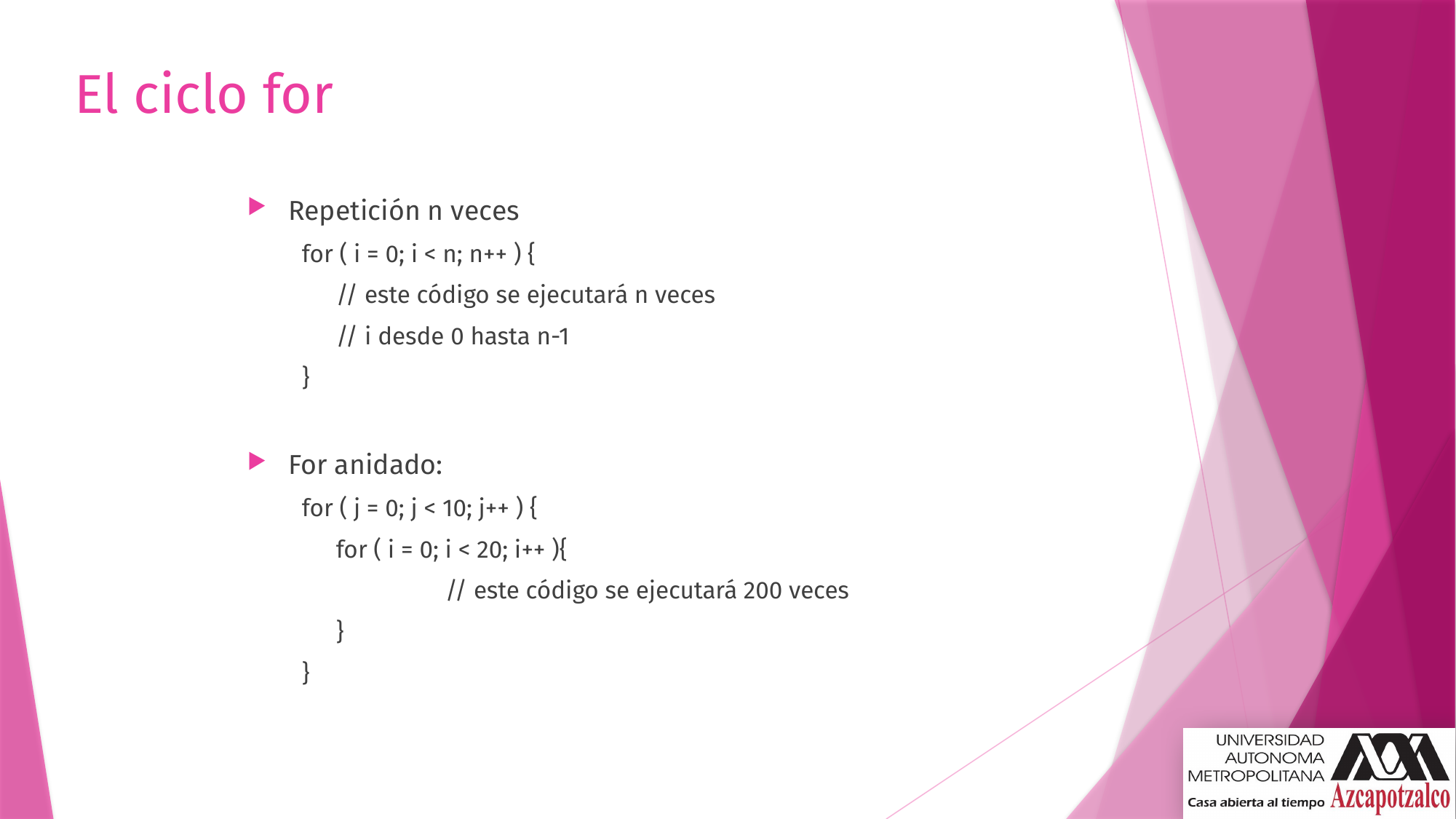

# El ciclo for
Repetición n veces
for ( i = 0; i < n; n++ ) {
	// este código se ejecutará n veces
	// i desde 0 hasta n-1
}

For anidado:
for ( j = 0; j < 10; j++ ) {
	for ( i = 0; i < 20; i++ ){
		// este código se ejecutará 200 veces
	}
}
35